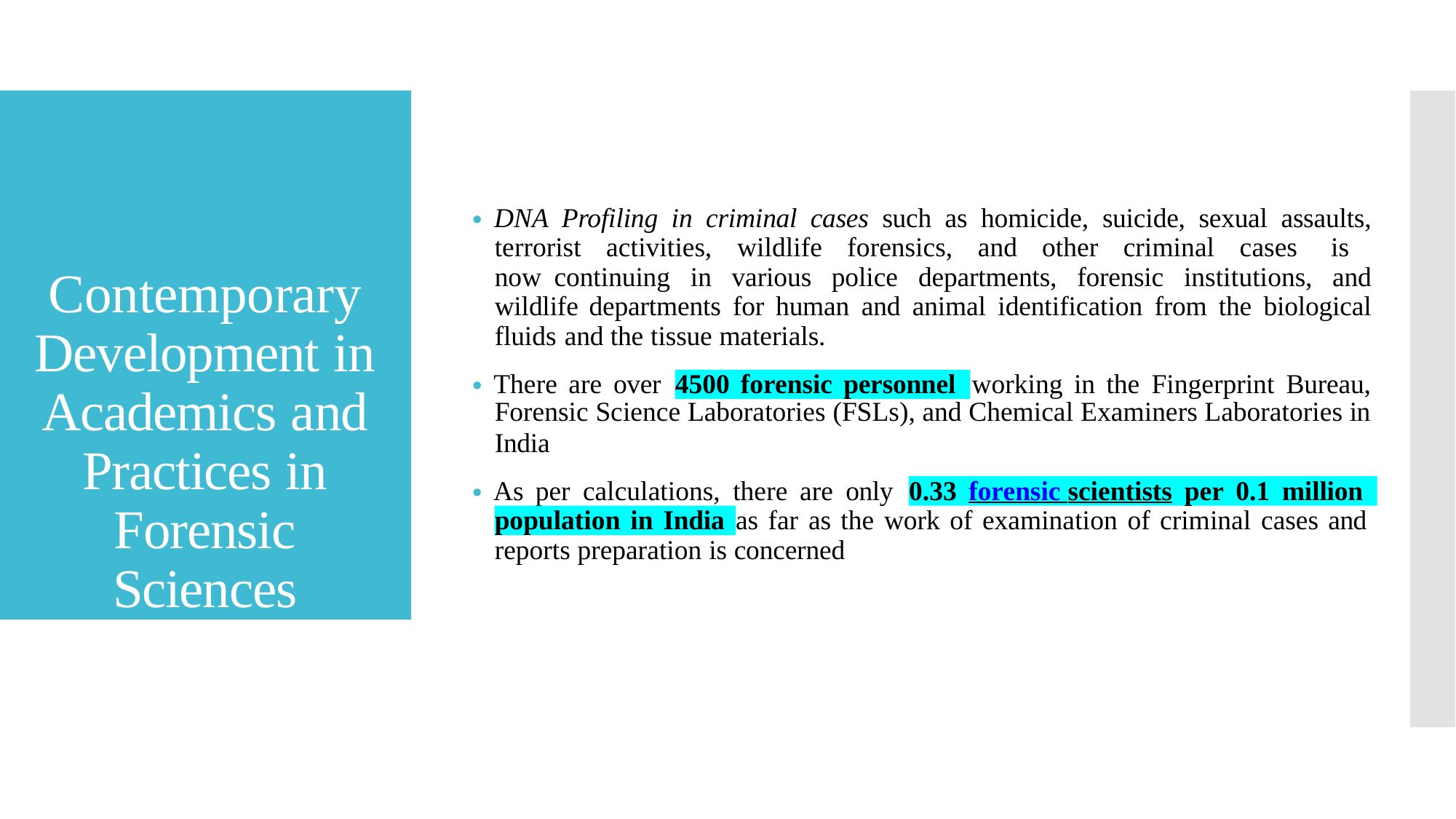

Contemporary Development in Academics and Practices in Forensic Sciences

# 🞄 DNA Profiling in criminal cases such as homicide, suicide, sexual assaults, terrorist activities, wildlife forensics, and other criminal cases   is   now continuing in various police departments, forensic institutions, and wildlife departments for human and animal identification from the biological fluids and the tissue materials.
🞄 There are over	working in the Fingerprint Bureau,
4500 forensic personnel
Forensic Science Laboratories (FSLs), and Chemical Examiners Laboratories in
India
🞄 As per calculations, there are only
0.33 forensic scientists per 0.1 million
as far as the work of examination of criminal cases and
population in India
reports preparation is concerned